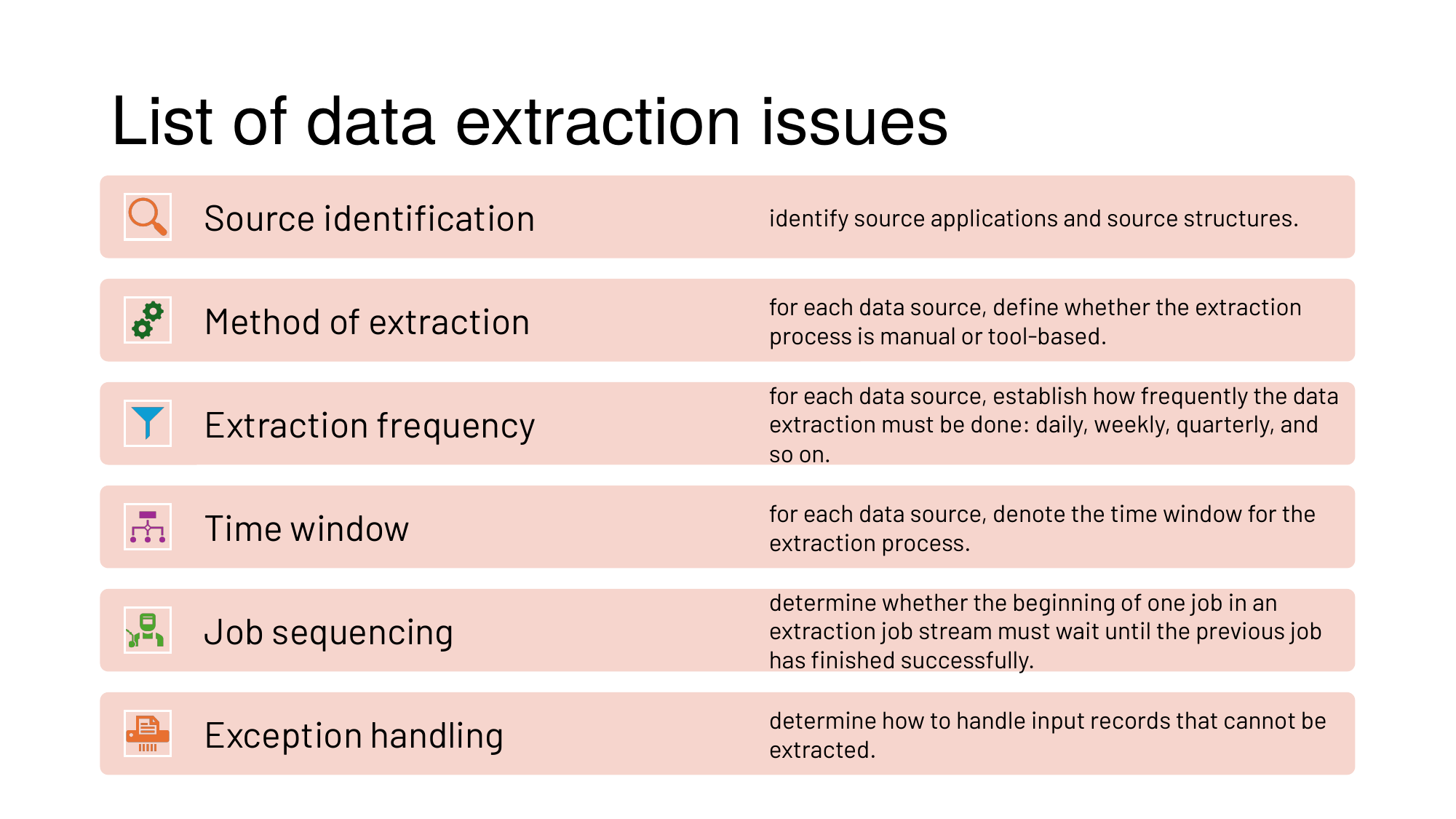

# List of data extraction issues
Source identification
identify source applications and source structures.
Method of extraction
for each data source, define whether the extraction process is manual or tool-based.
Extraction frequency
for each data source, establish how frequently the data extraction must be done: daily, weekly, quarterly, and so on.
Time window
for each data source, denote the time window for the extraction process.
Job sequencing
determine whether the beginning of one job in an extraction job stream must wait until the previous job has finished successfully.
Exception handling
determine how to handle input records that cannot be extracted.